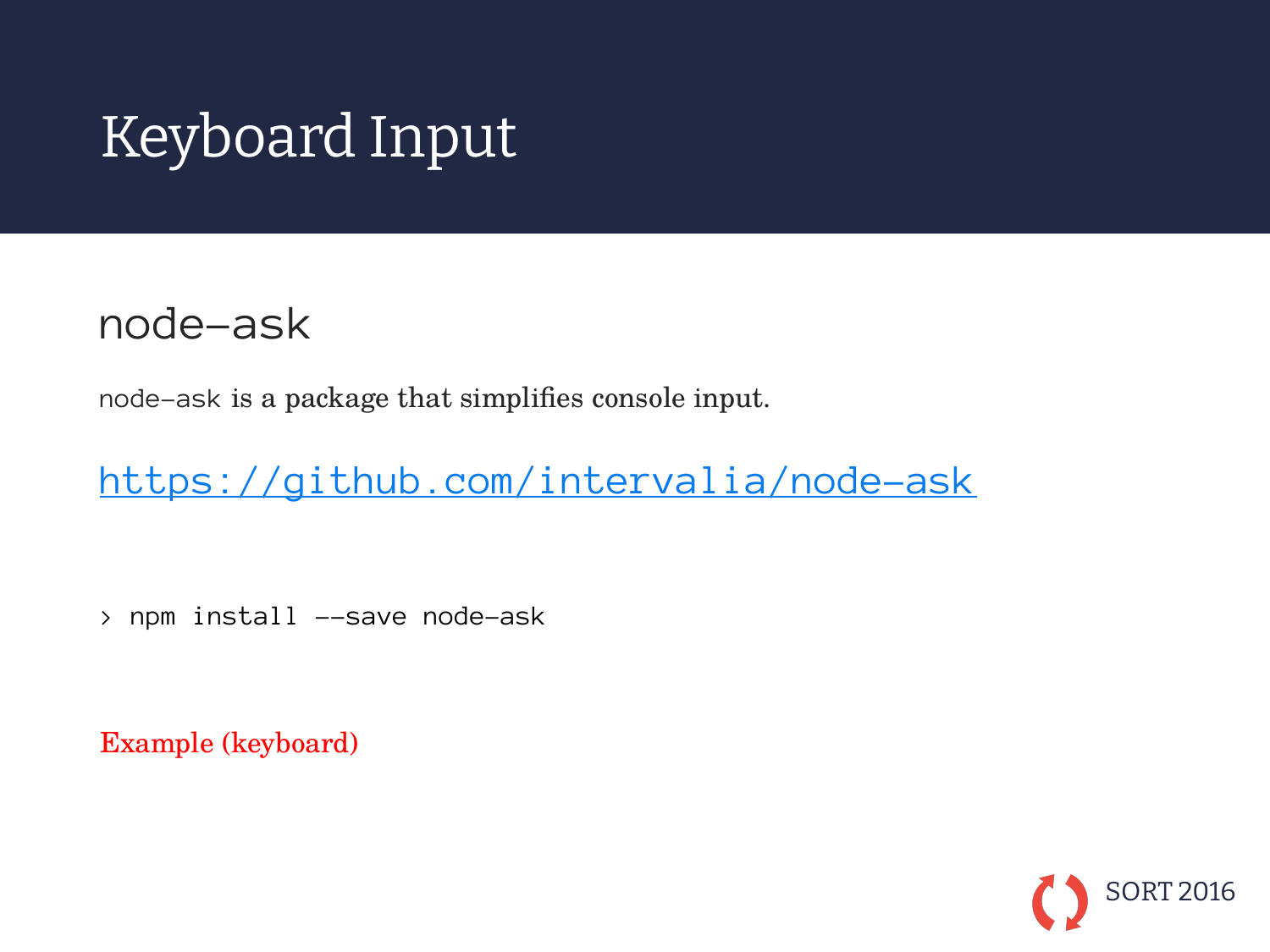

# Keyboard Input
node-ask
node-ask is a package that simplifies console input.
https://github.com/intervalia/node-ask

> npm install --save node-ask

Example (keyboard)